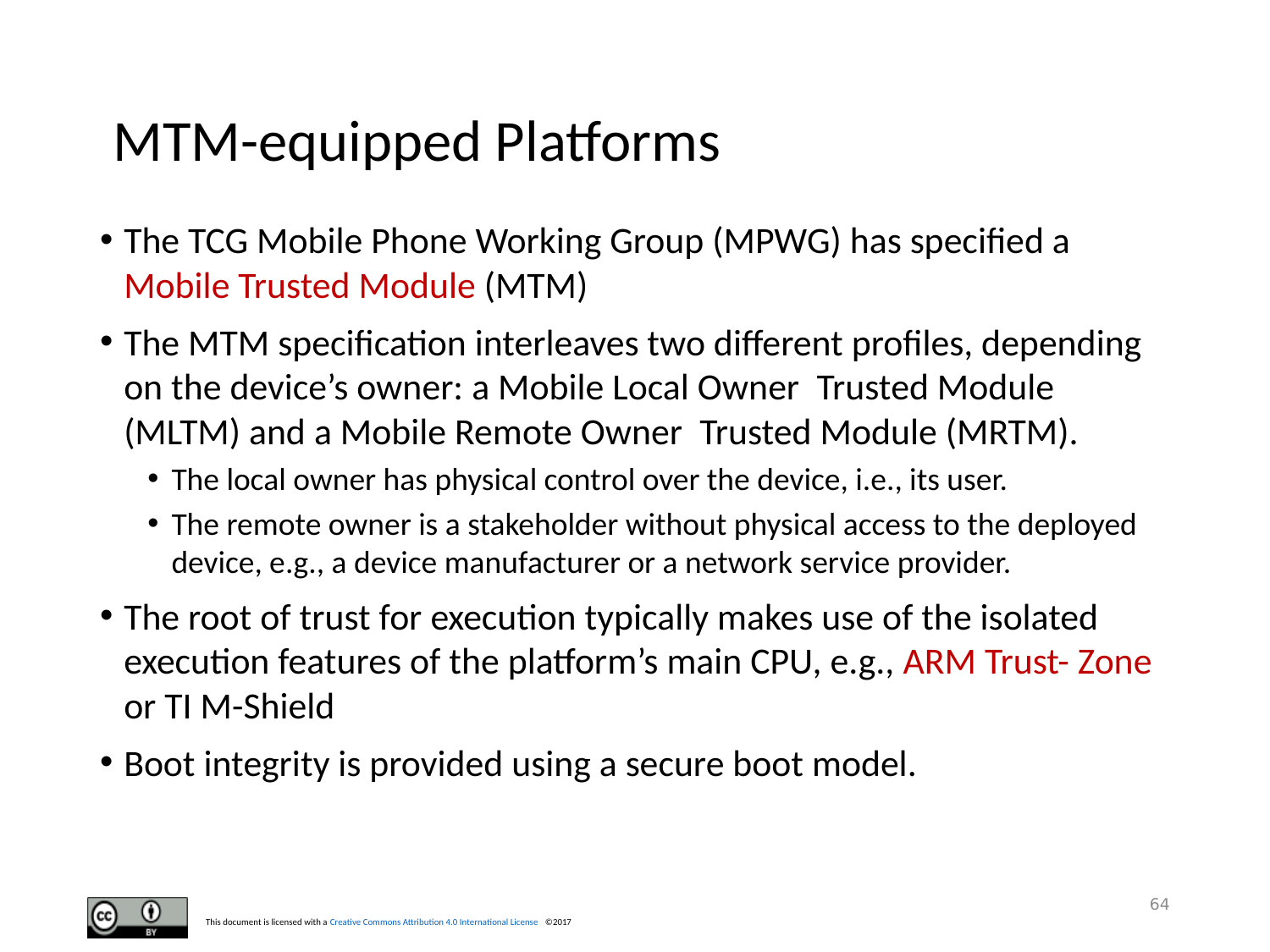

# MTM-equipped Platforms
The TCG Mobile Phone Working Group (MPWG) has specified a Mobile Trusted Module (MTM)
The MTM specification interleaves two different profiles, depending on the device’s owner: a Mobile Local Owner  Trusted Module (MLTM) and a Mobile Remote Owner  Trusted Module (MRTM).
The local owner has physical control over the device, i.e., its user.
The remote owner is a stakeholder without physical access to the deployed device, e.g., a device manufacturer or a network service provider.
The root of trust for execution typically makes use of the isolated execution features of the platform’s main CPU, e.g., ARM Trust- Zone or TI M-Shield
Boot integrity is provided using a secure boot model.

64